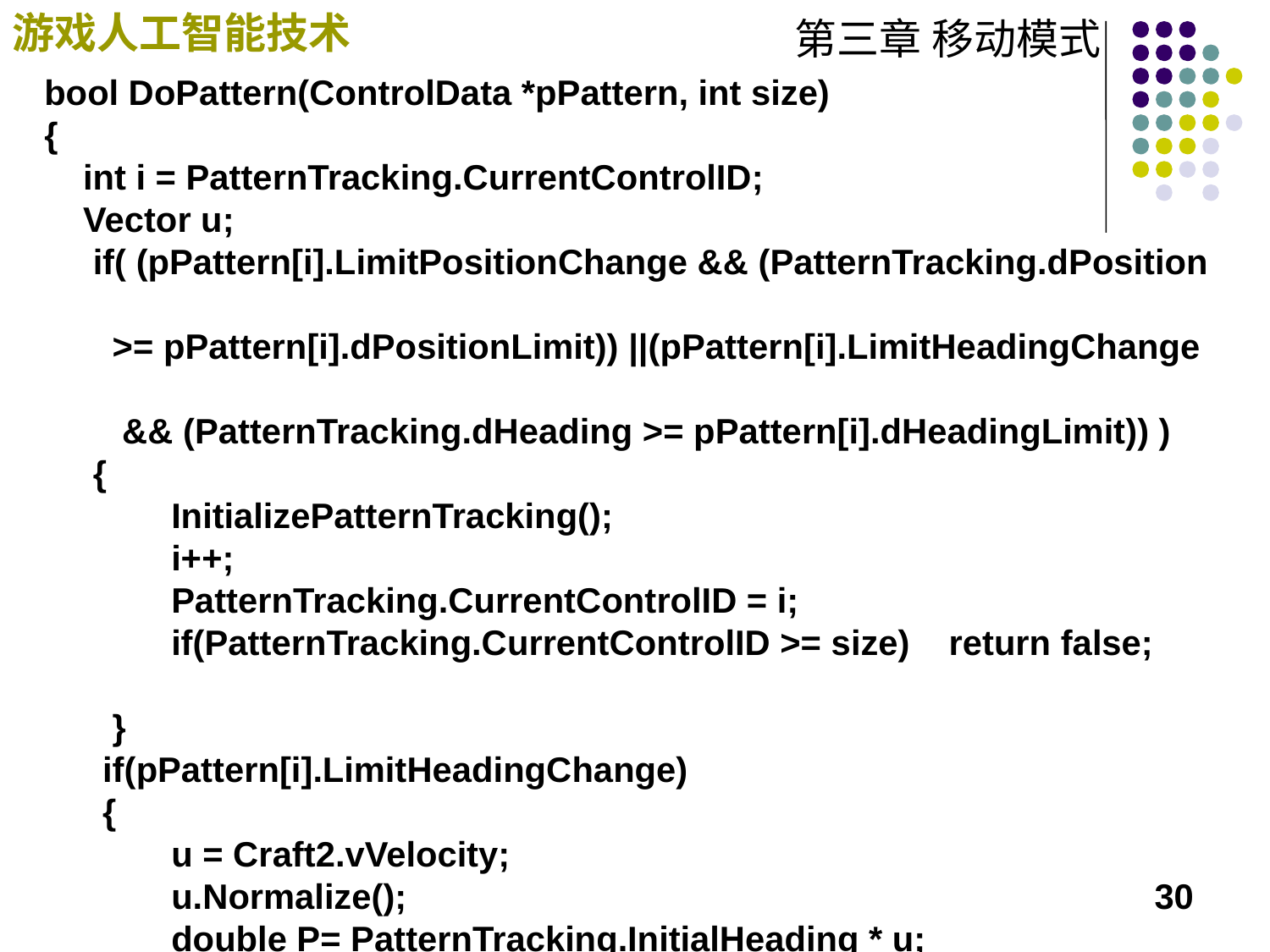

bool DoPattern(ControlData *pPattern, int size)
{
    int i = PatternTracking.CurrentControlID;
    Vector u;
     if( (pPattern[i].LimitPositionChange && (PatternTracking.dPosition
       >= pPattern[i].dPositionLimit)) ||(pPattern[i].LimitHeadingChange
        && (PatternTracking.dHeading >= pPattern[i].dHeadingLimit)) )
     {
	InitializePatternTracking();
	i++;
	PatternTracking.CurrentControlID = i;
	if(PatternTracking.CurrentControlID >= size)    return false;
       }
      if(pPattern[i].LimitHeadingChange)
      {
	u = Craft2.vVelocity;
	u.Normalize();
	double P= PatternTracking.InitialHeading * u;
	PatternTracking.dHeading = fabs(acos(P) * 180 / pi);
      }
30